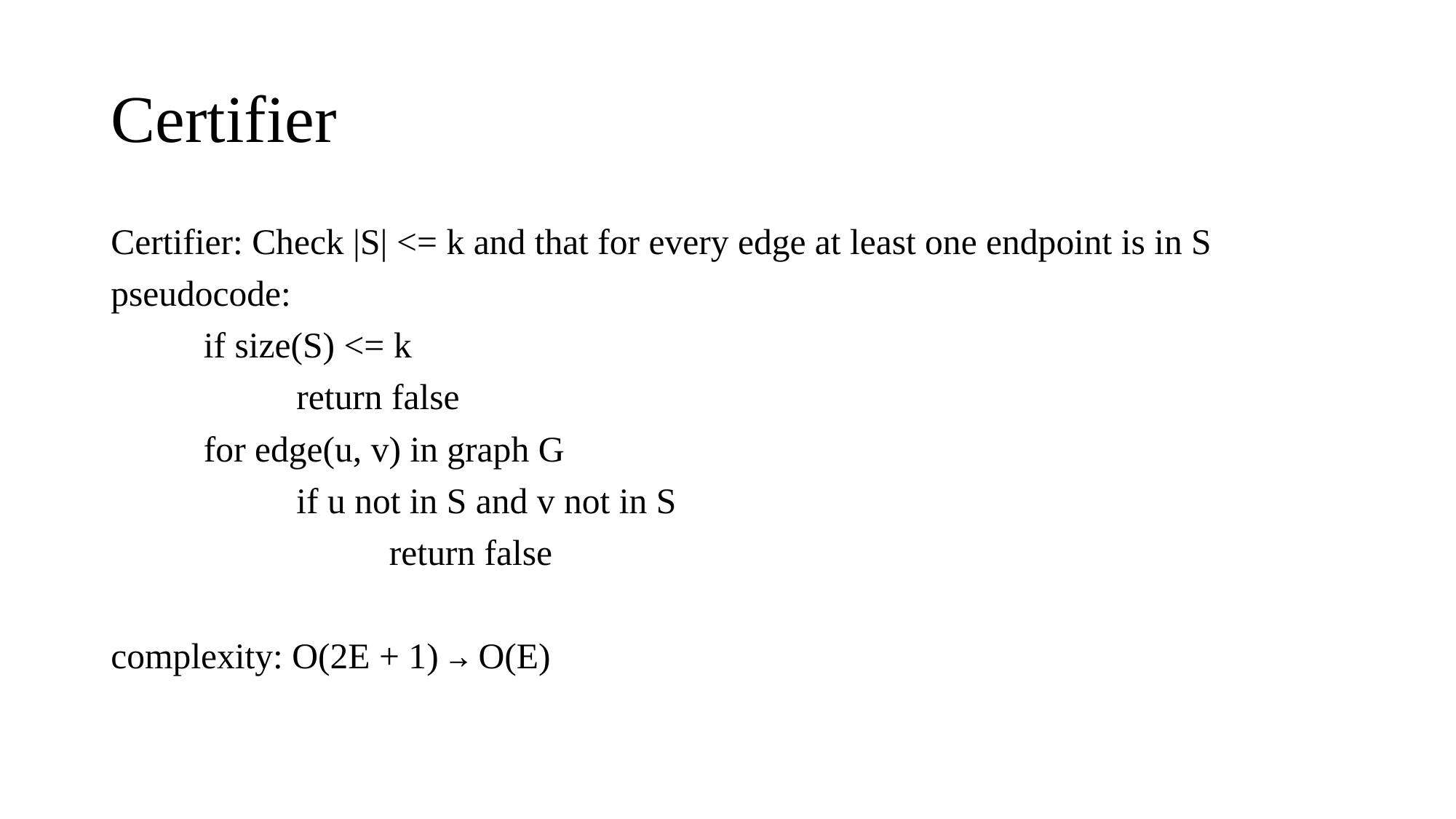

# Certifier
Certifier: Check |S| <= k and that for every edge at least one endpoint is in S
pseudocode:
	if size(S) <= k
		return false
	for edge(u, v) in graph G
		if u not in S and v not in S
			return false

complexity: O(2E + 1) → O(E)